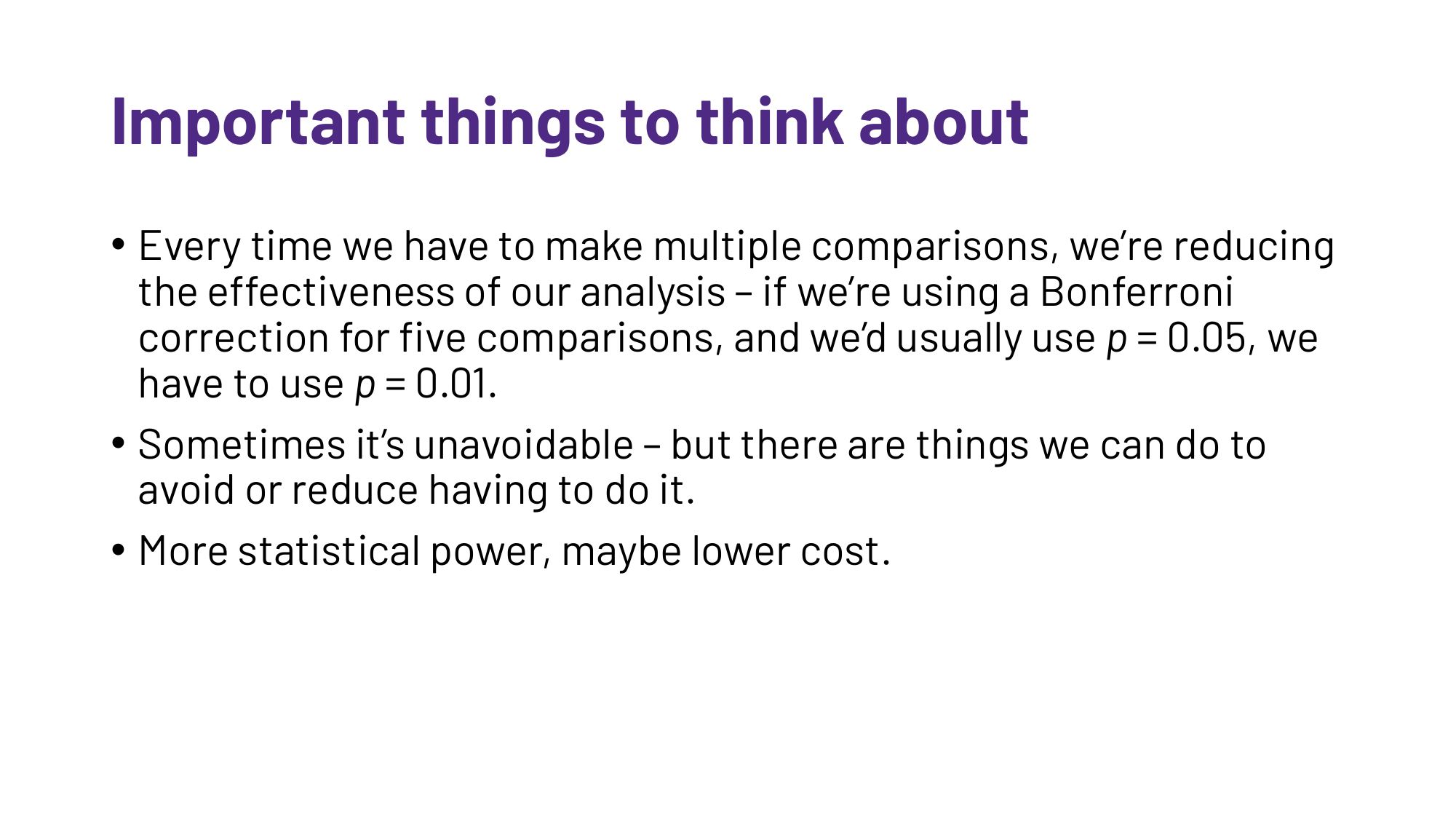

# Important things to think about
Every time we have to make multiple comparisons, we’re reducing the effectiveness of our analysis – if we’re using a Bonferroni correction for five comparisons, and we’d usually use p = 0.05, we have to use p = 0.01.
Sometimes it’s unavoidable – but there are things we can do to avoid or reduce having to do it.
More statistical power, maybe lower cost.